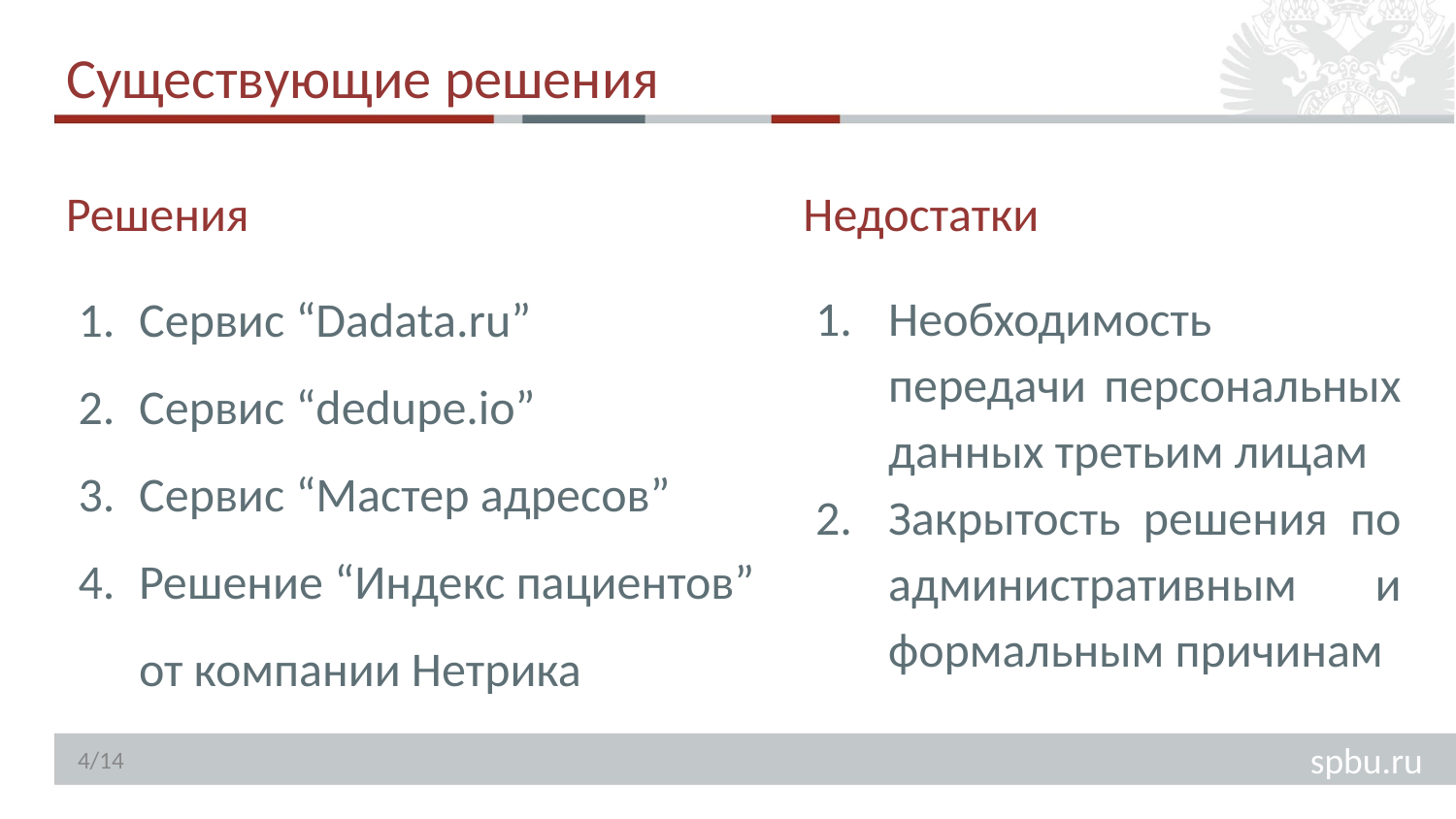

# Существующие решения
Решения
Недостатки
Сервис “Dadata.ru”
Сервис “dedupe.io”
Сервис “Мастер адресов”
Решение “Индекс пациентов” от компании Нетрика
Необходимость передачи персональных данных третьим лицам
Закрытость решения по административным и формальным причинам
4/14